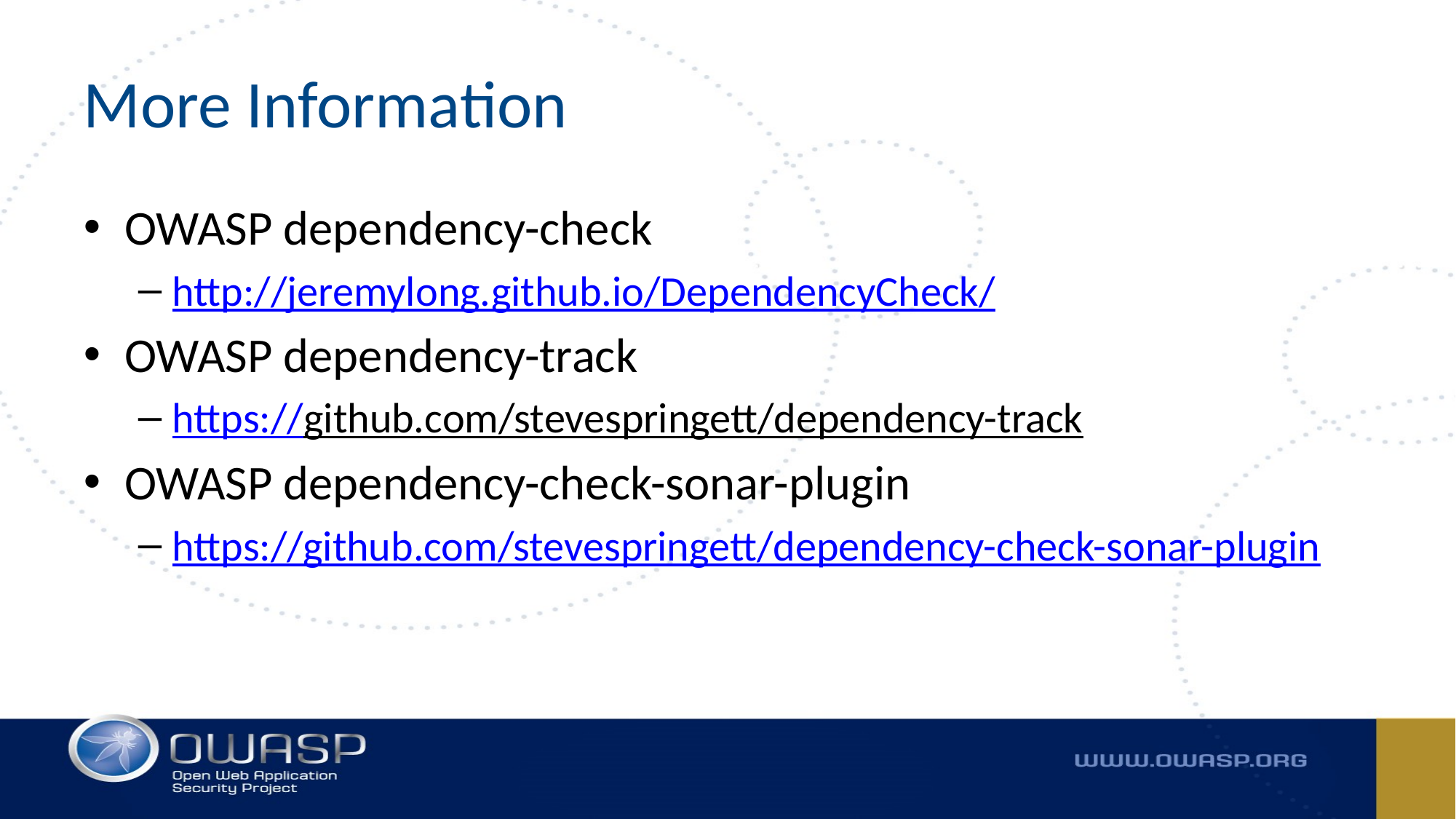

# More Information
OWASP dependency-check
http://jeremylong.github.io/DependencyCheck/
OWASP dependency-track
https://github.com/stevespringett/dependency-track
OWASP dependency-check-sonar-plugin
https://github.com/stevespringett/dependency-check-sonar-plugin